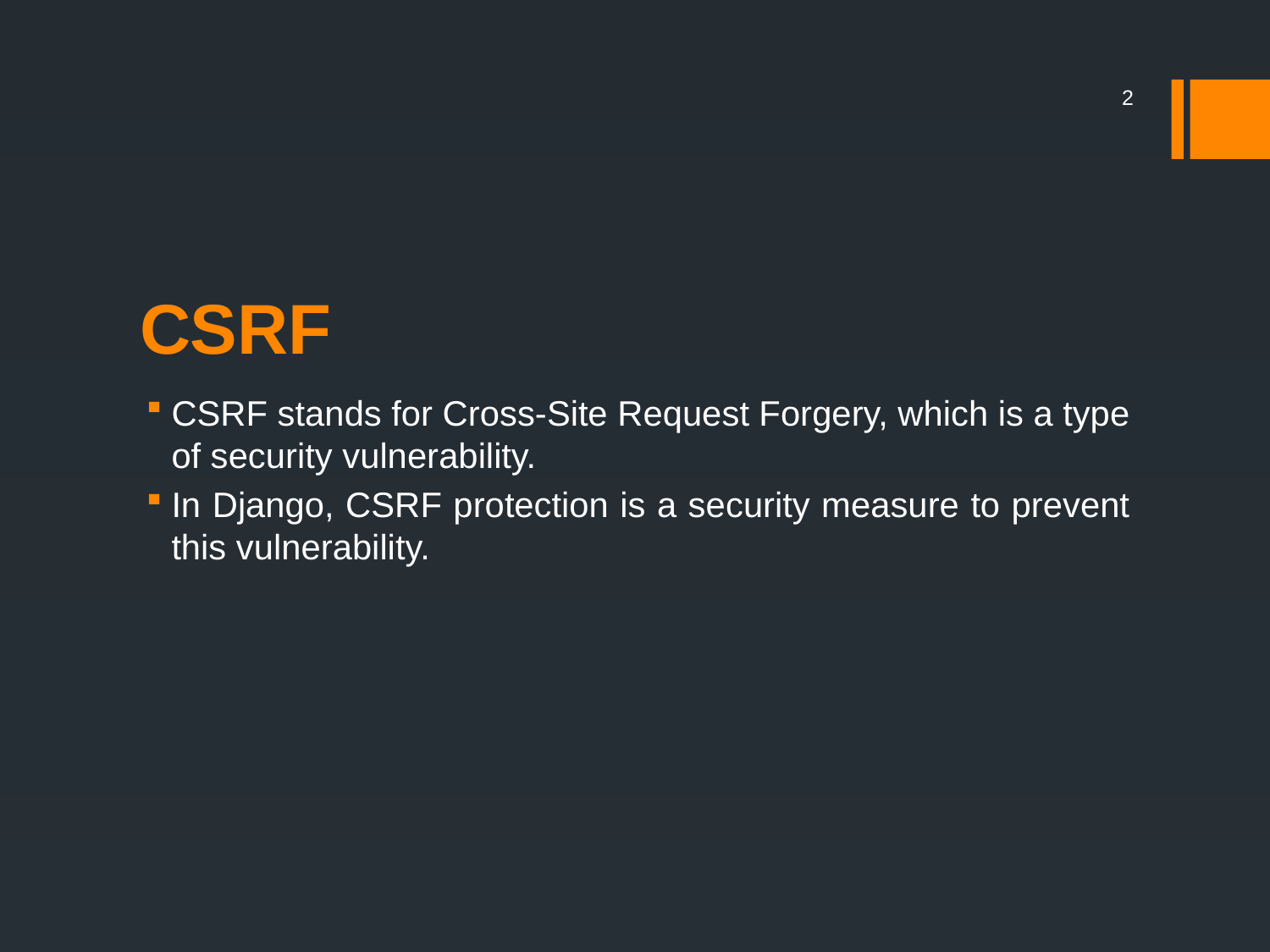

2
# CSRF
CSRF stands for Cross-Site Request Forgery, which is a type of security vulnerability.
In Django, CSRF protection is a security measure to prevent this vulnerability.